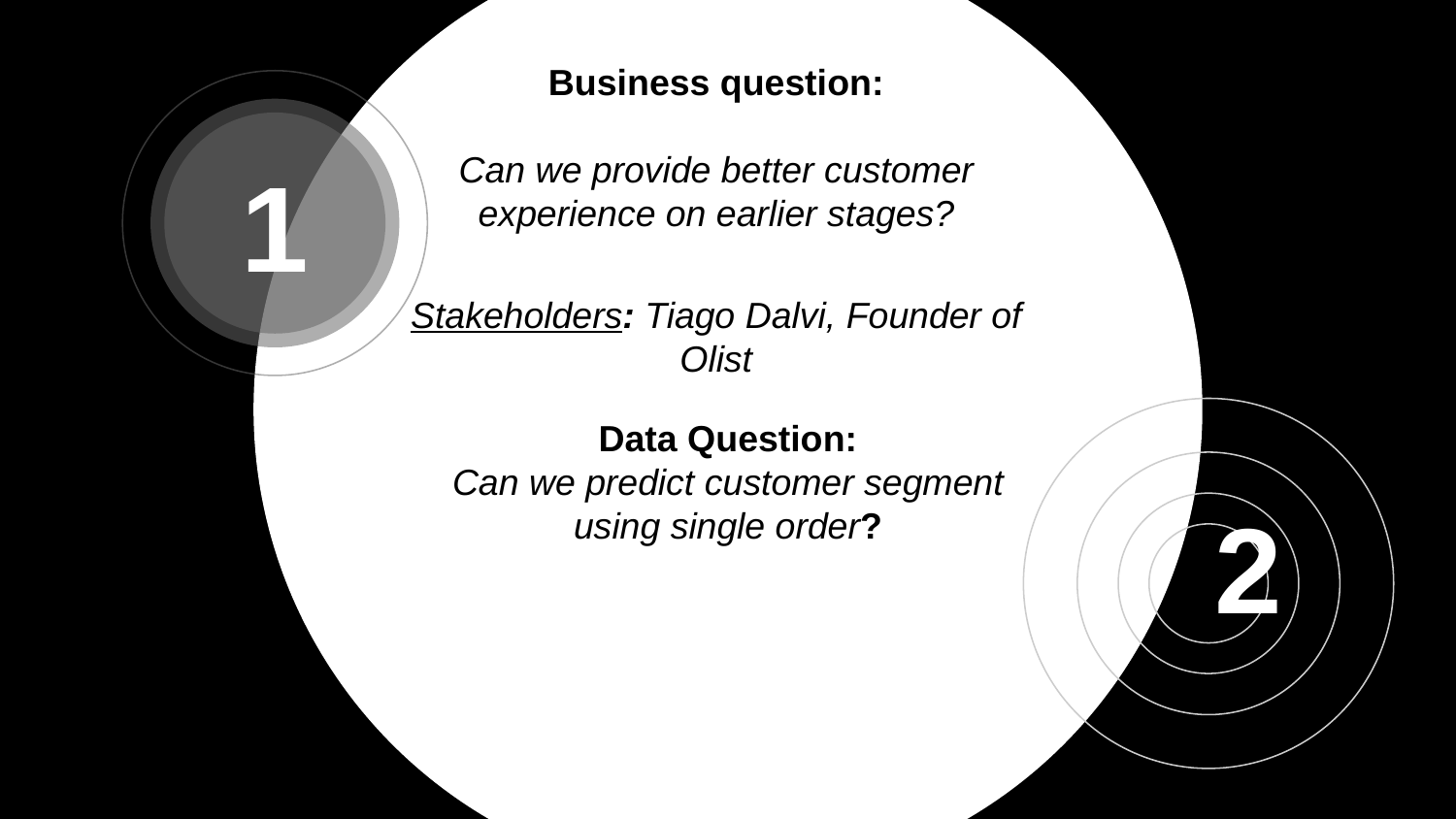

# Business question: Can we provide better customer experience on earlier stages? Stakeholders: Tiago Dalvi, Founder of Olist
1
Data Question:
Can we predict customer segment using single order?
2